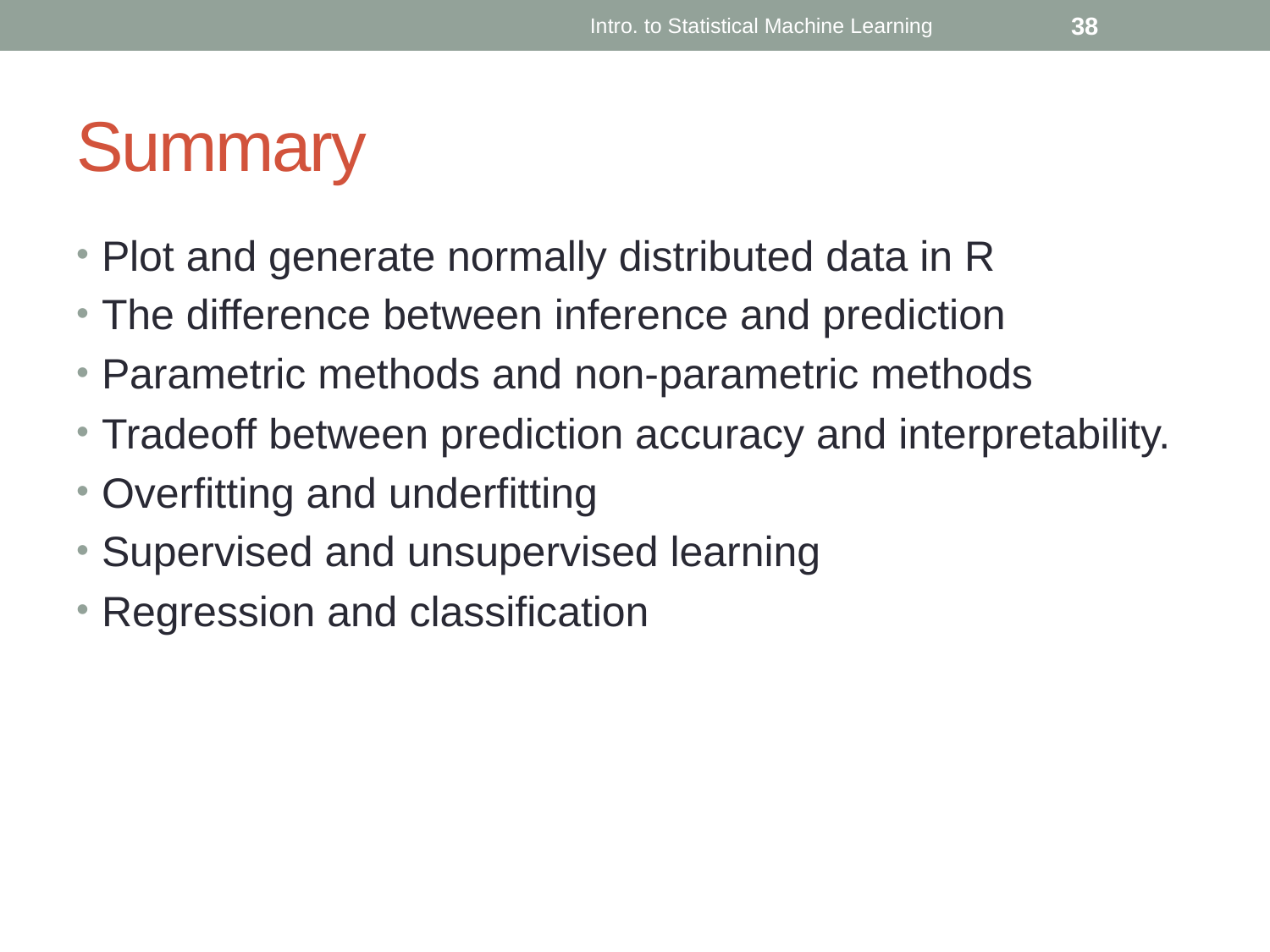

Intro. to Statistical Machine Learning
38
# Summary
Plot and generate normally distributed data in R
The difference between inference and prediction
Parametric methods and non-parametric methods
Tradeoff between prediction accuracy and interpretability.
Overfitting and underfitting
Supervised and unsupervised learning
Regression and classification